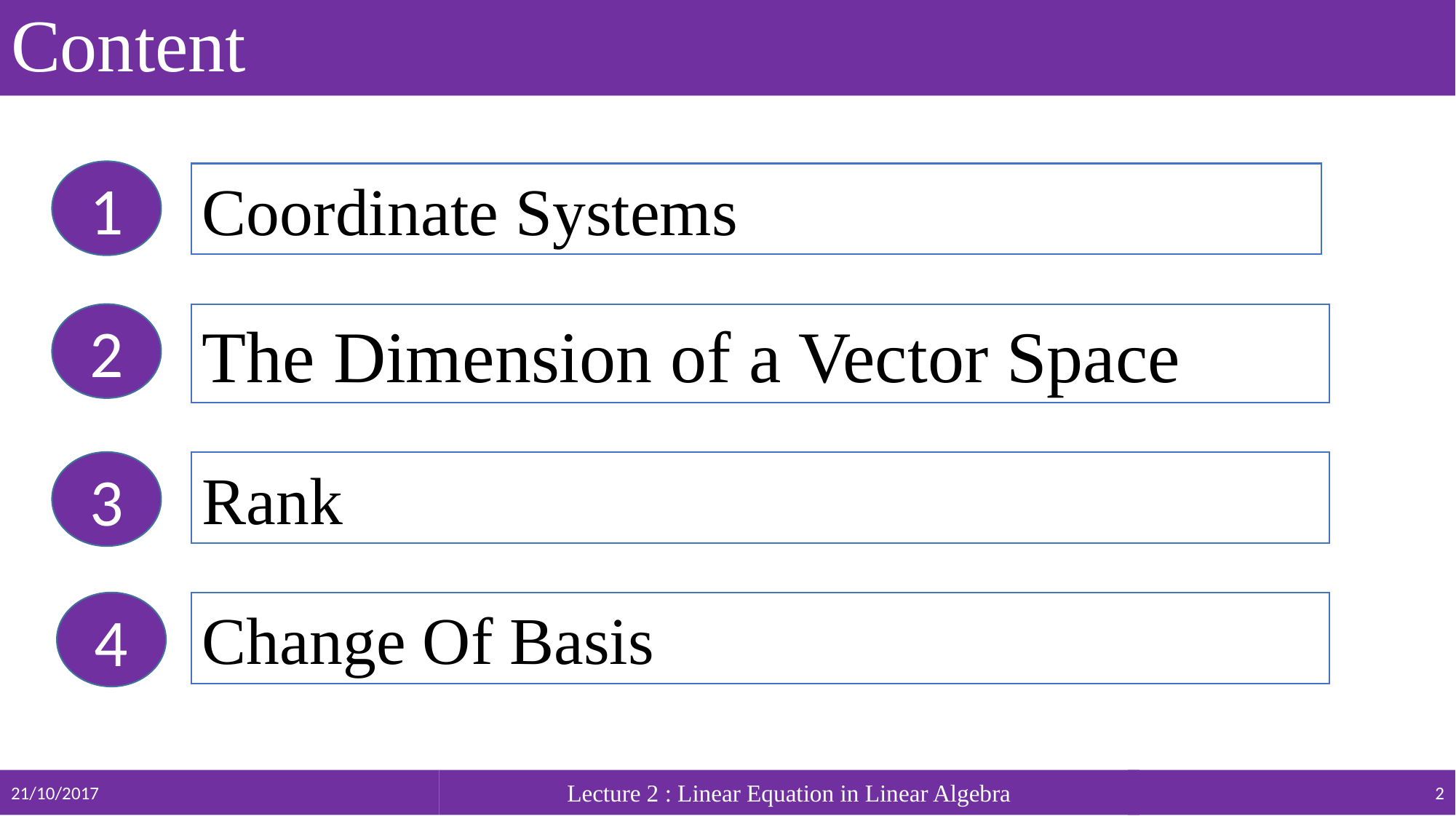

# Content

1
Coordinate Systems
2
The Dimension of a Vector Space
3
Rank
4
Change Of Basis
21/10/2017
Lecture 2 : Linear Equation in Linear Algebra
2